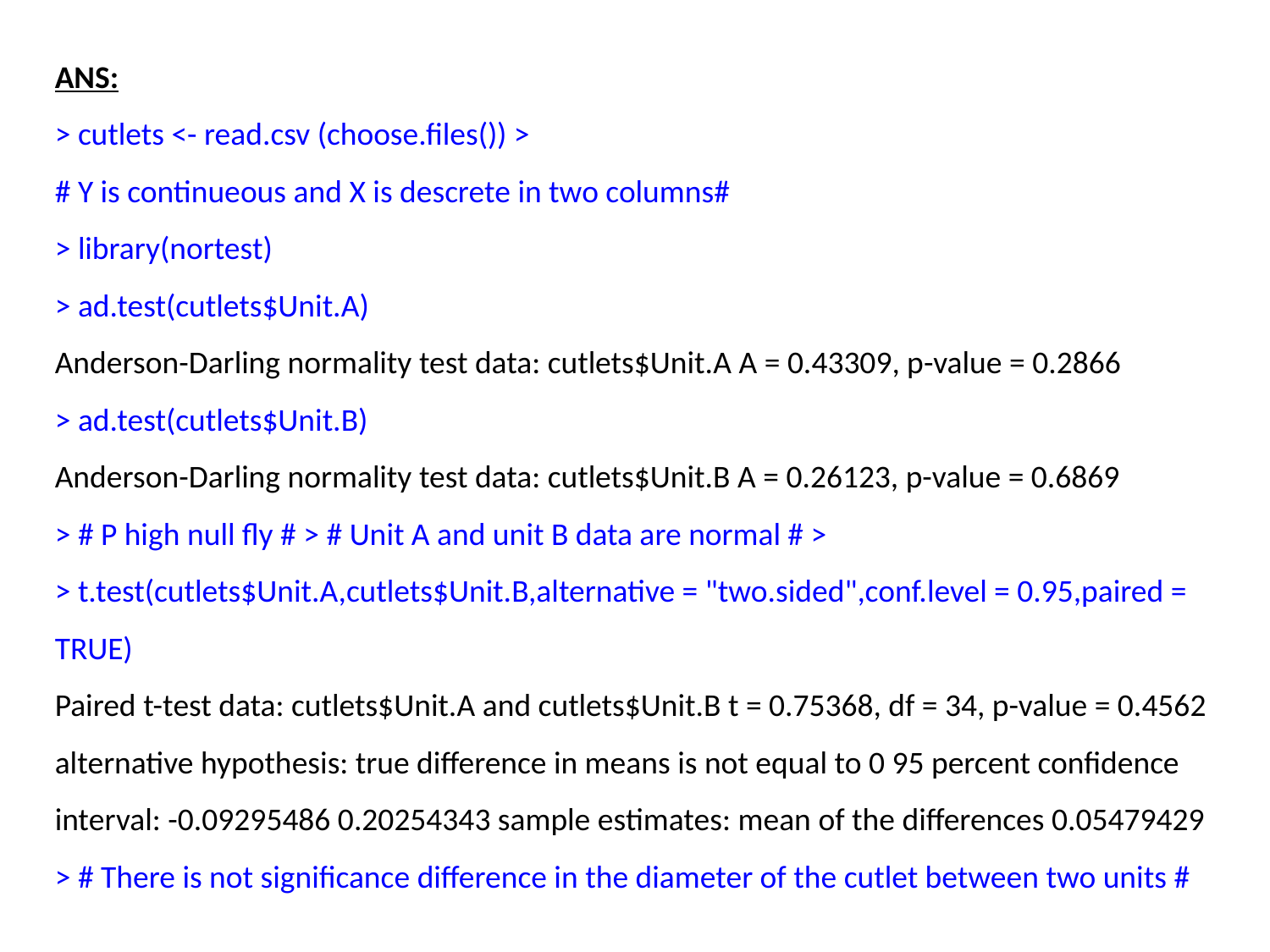

ANS:
> cutlets <- read.csv (choose.files()) >
# Y is continueous and X is descrete in two columns#
> library(nortest)
> ad.test(cutlets$Unit.A)
Anderson-Darling normality test data: cutlets$Unit.A A = 0.43309, p-value = 0.2866
> ad.test(cutlets$Unit.B)
Anderson-Darling normality test data: cutlets$Unit.B A = 0.26123, p-value = 0.6869
> # P high null fly # > # Unit A and unit B data are normal # >
> t.test(cutlets$Unit.A,cutlets$Unit.B,alternative = "two.sided",conf.level = 0.95,paired = TRUE)
Paired t-test data: cutlets$Unit.A and cutlets$Unit.B t = 0.75368, df = 34, p-value = 0.4562 alternative hypothesis: true difference in means is not equal to 0 95 percent confidence interval: -0.09295486 0.20254343 sample estimates: mean of the differences 0.05479429
> # There is not significance difference in the diameter of the cutlet between two units #